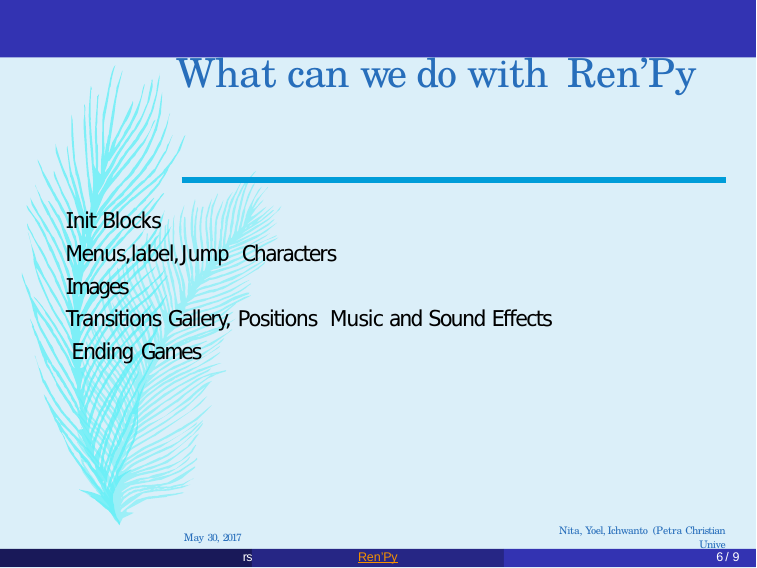

# What can we do with Ren’Py

Init Blocks
Menus,label,Jump  Characters  Images
Transitions Gallery, Positions  Music and Sound Effects  Ending Games

May 30, 2017
Nita, Yoel, Ichwanto  (Petra Christian Unive

rsit

Ren’Py
6 / 9